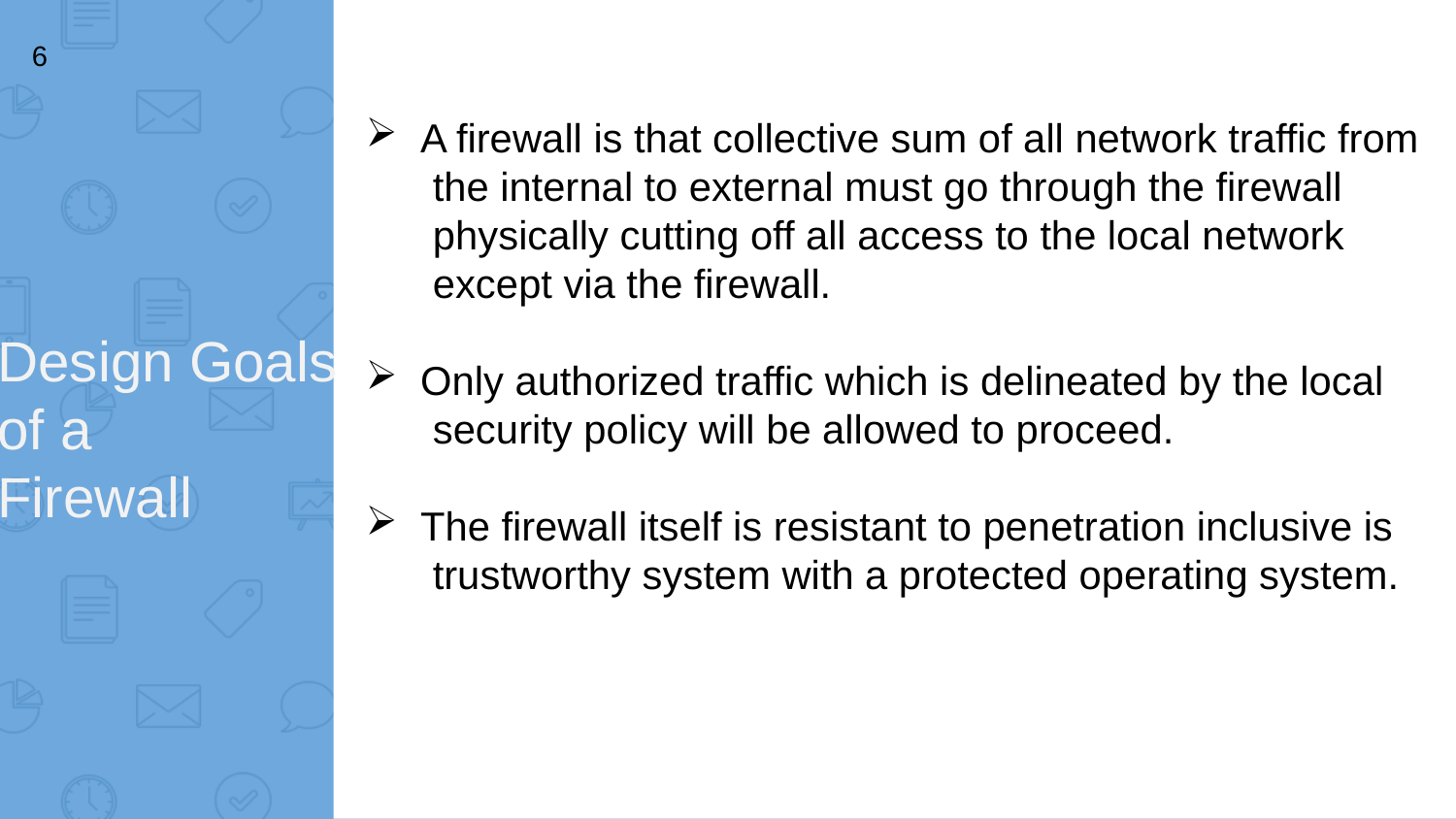

6
A firewall is that collective sum of all network traffic from
      the internal to external must go through the firewall
      physically cutting off all access to the local network
      except via the firewall.

Only authorized traffic which is delineated by the local
      security policy will be allowed to proceed.

The firewall itself is resistant to penetration inclusive is
      trustworthy system with a protected operating system.
Design Goals
of a
Firewall